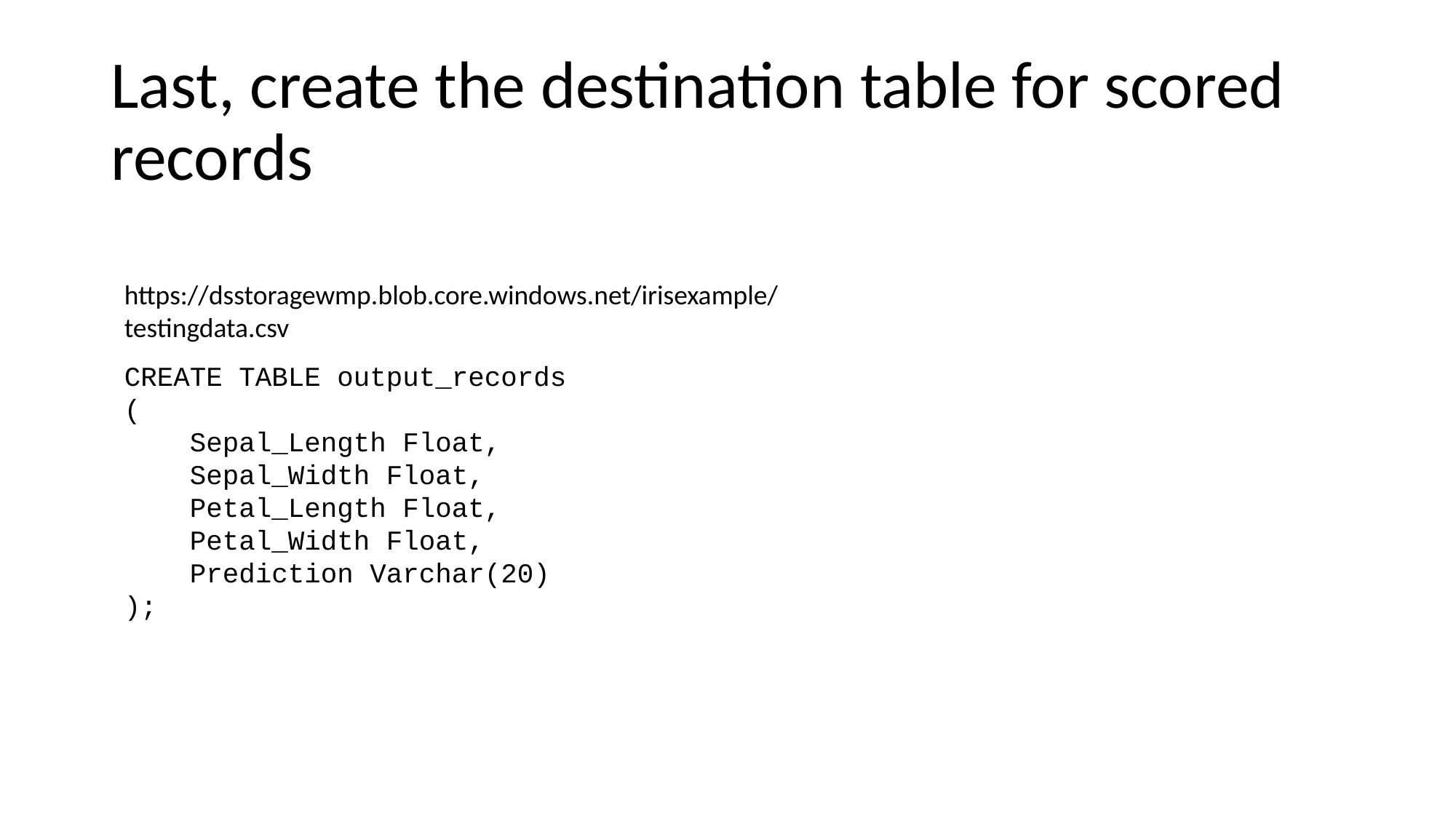

# Last, create the destination table for scored records
https://dsstoragewmp.blob.core.windows.net/irisexample/testingdata.csv
CREATE TABLE output_records
(
    Sepal_Length Float,
    Sepal_Width Float,
    Petal_Length Float,
    Petal_Width Float,
    Prediction Varchar(20)
);